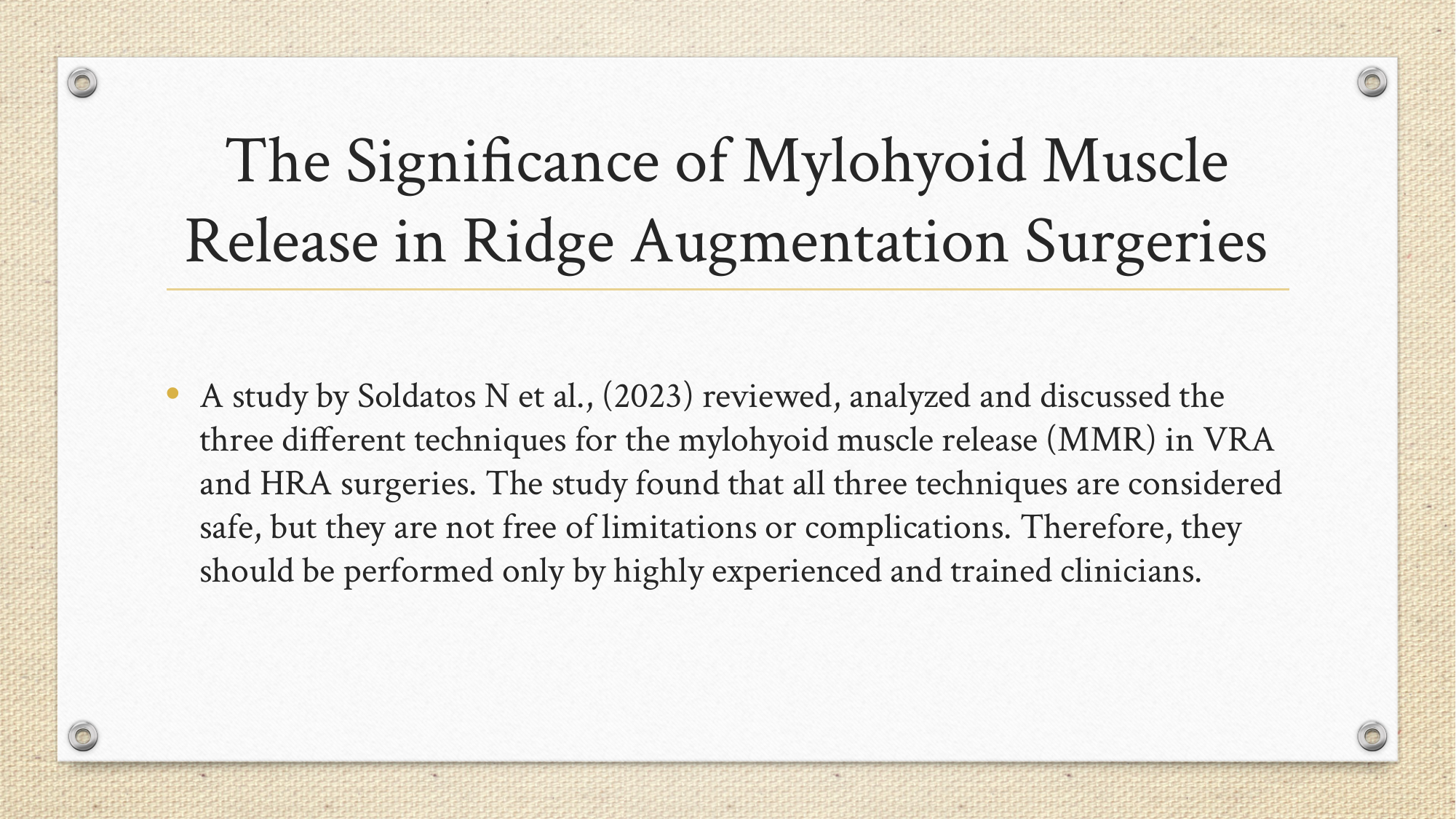

# The Significance of Mylohyoid Muscle Release in Ridge Augmentation Surgeries

A study by Soldatos N et al., (2023) reviewed, analyzed and discussed the three different techniques for the mylohyoid muscle release (MMR) in VRA and HRA surgeries. The study found that all three techniques are considered safe, but they are not free of limitations or complications. Therefore, they should be performed only by highly experienced and trained clinicians.